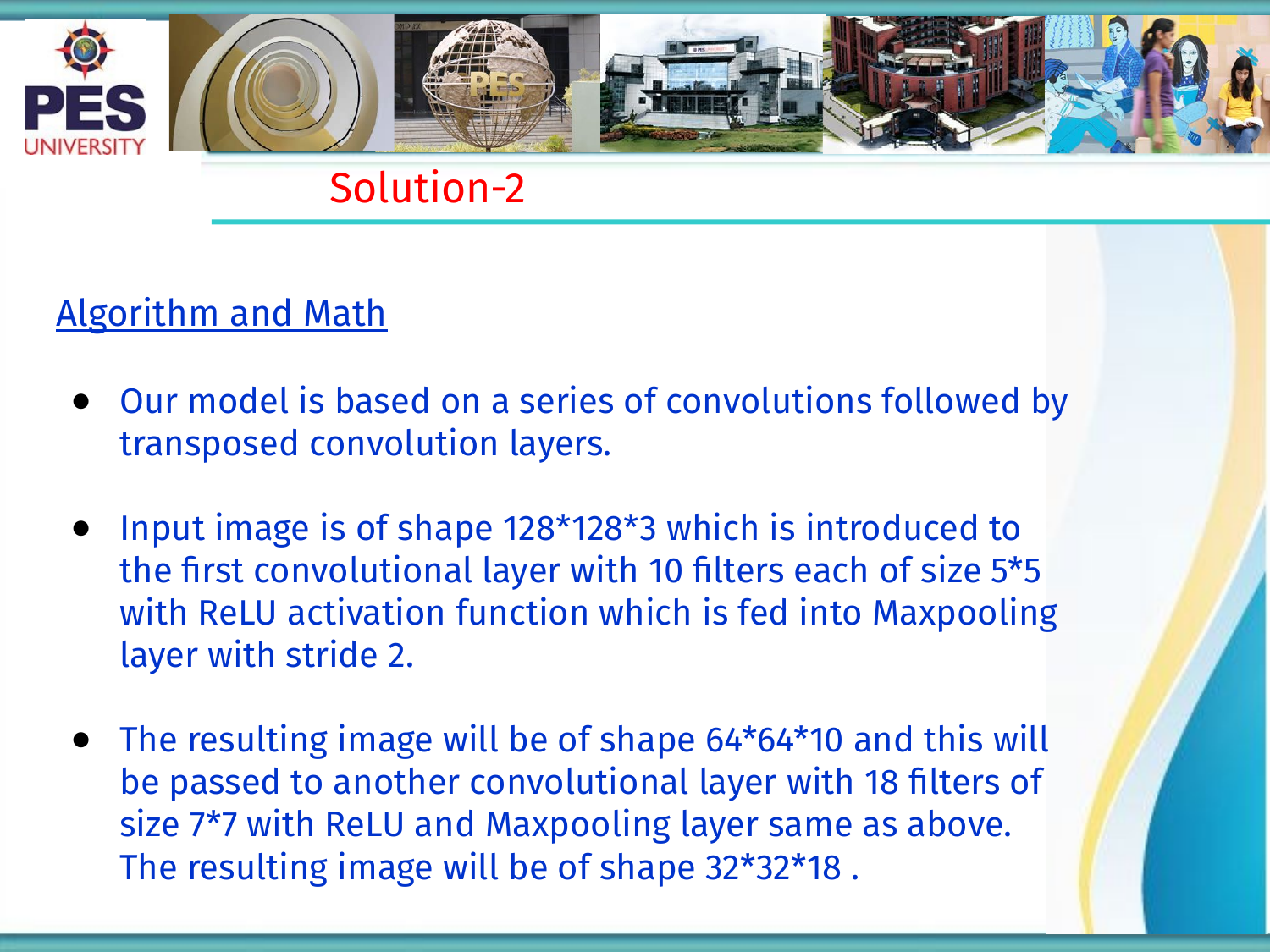

# Solution-2
Algorithm and Math

Our model is based on a series of convolutions followed by transposed convolution layers.

Input image is of shape 128*128*3 which is introduced to the first convolutional layer with 10 filters each of size 5*5  with ReLU activation function which is fed into Maxpooling layer with stride 2.

The resulting image will be of shape 64*64*10 and this will be passed to another convolutional layer with 18 filters of size 7*7 with ReLU and Maxpooling layer same as above. The resulting image will be of shape 32*32*18 .